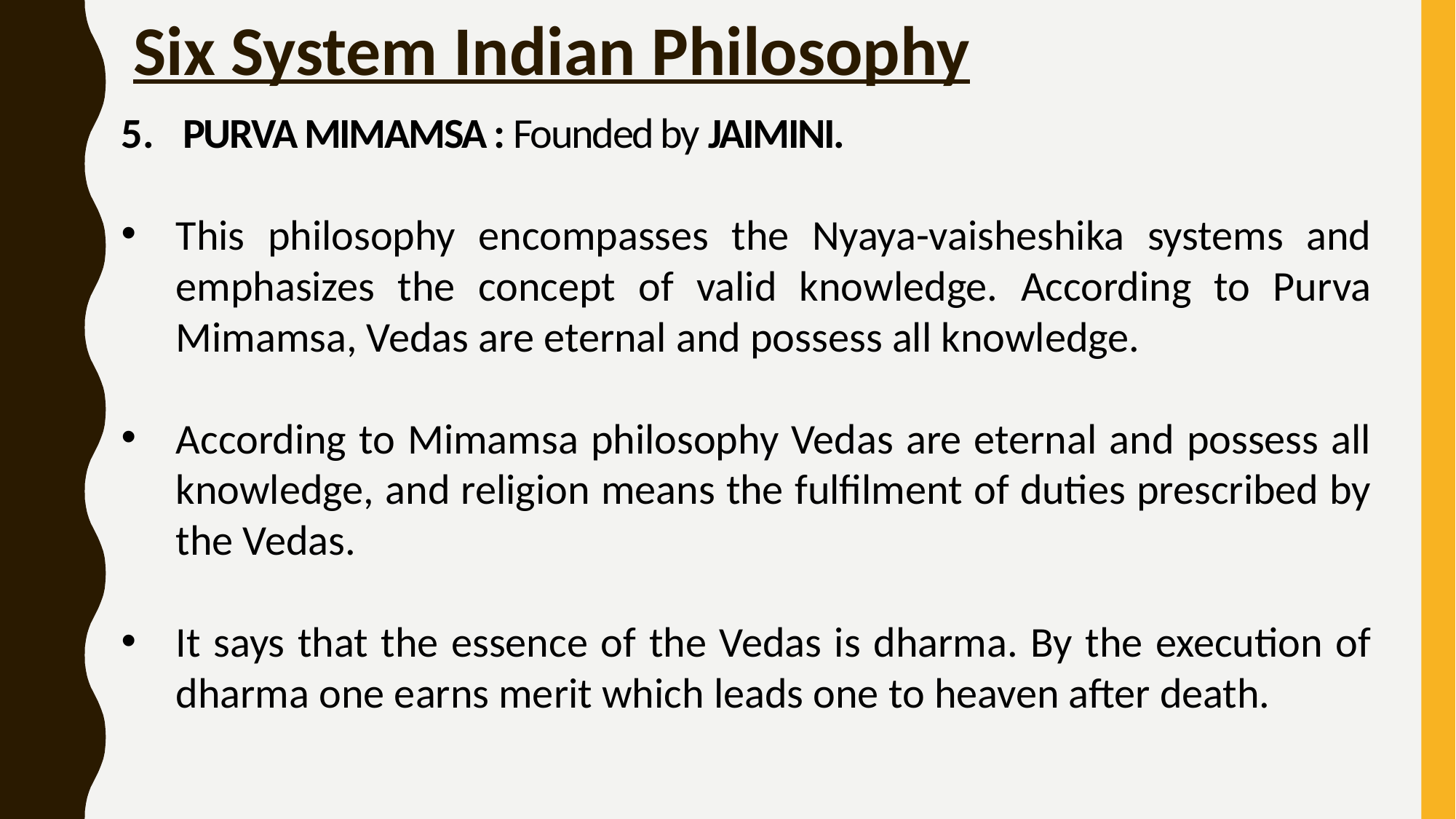

# Six System Indian Philosophy
PURVA MIMAMSA : Founded by JAIMINI.

This philosophy encompasses the Nyaya-vaisheshika systems and emphasizes the concept of valid knowledge. According to Purva Mimamsa, Vedas are eternal and possess all knowledge.

According to Mimamsa philosophy Vedas are eternal and possess all knowledge, and religion means the fulfilment of duties prescribed by the Vedas.

It says that the essence of the Vedas is dharma. By the execution of dharma one earns merit which leads one to heaven after death.